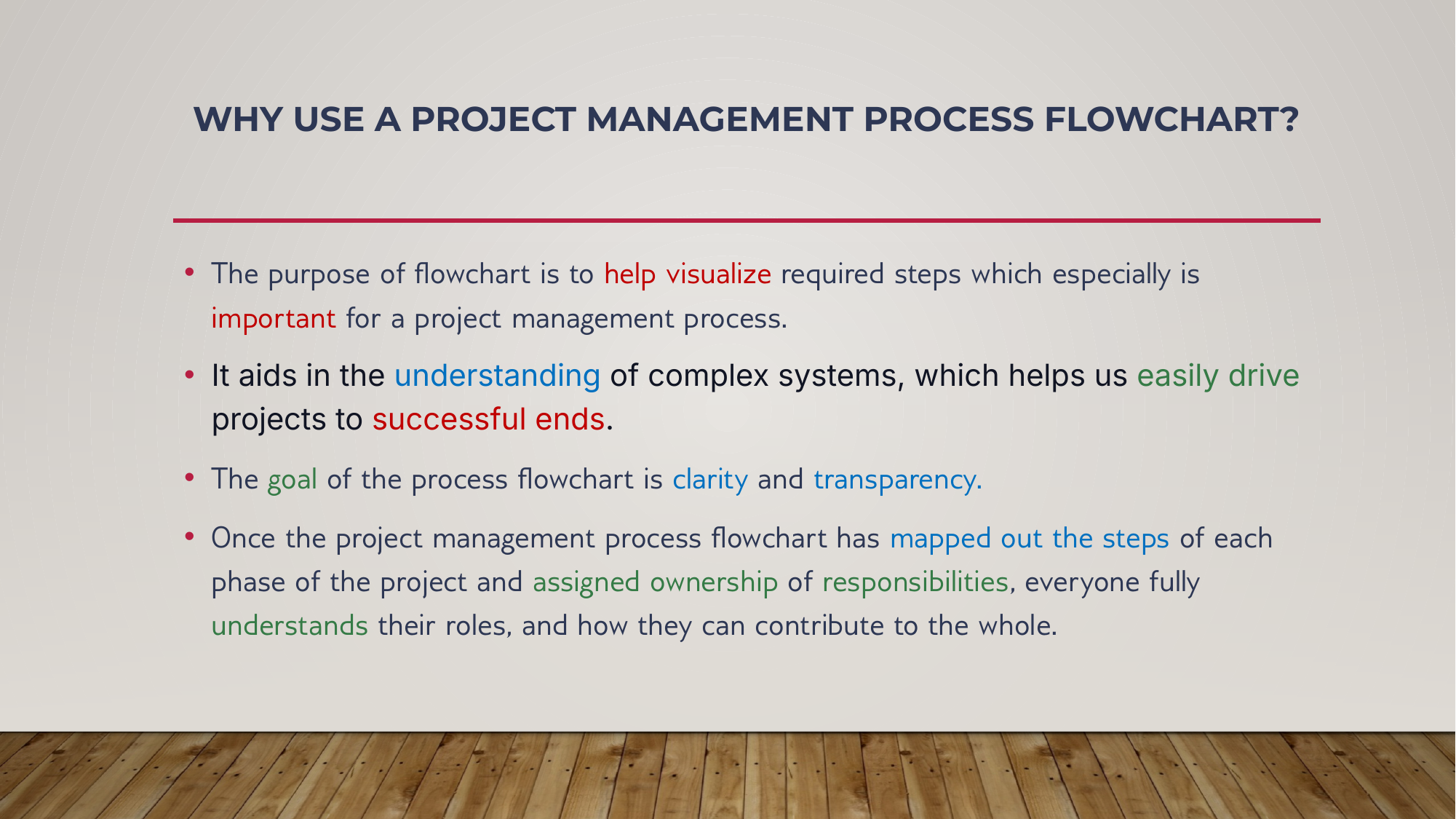

# Why use a Project Management Process Flowchart?
The purpose of flowchart is to help visualize required steps which especially is important for a project management process.
It aids in the understanding of complex systems, which helps us easily drive projects to successful ends.
The goal of the process flowchart is clarity and transparency.
Once the project management process flowchart has mapped out the steps of each phase of the project and assigned ownership of responsibilities, everyone fully understands their roles, and how they can contribute to the whole.